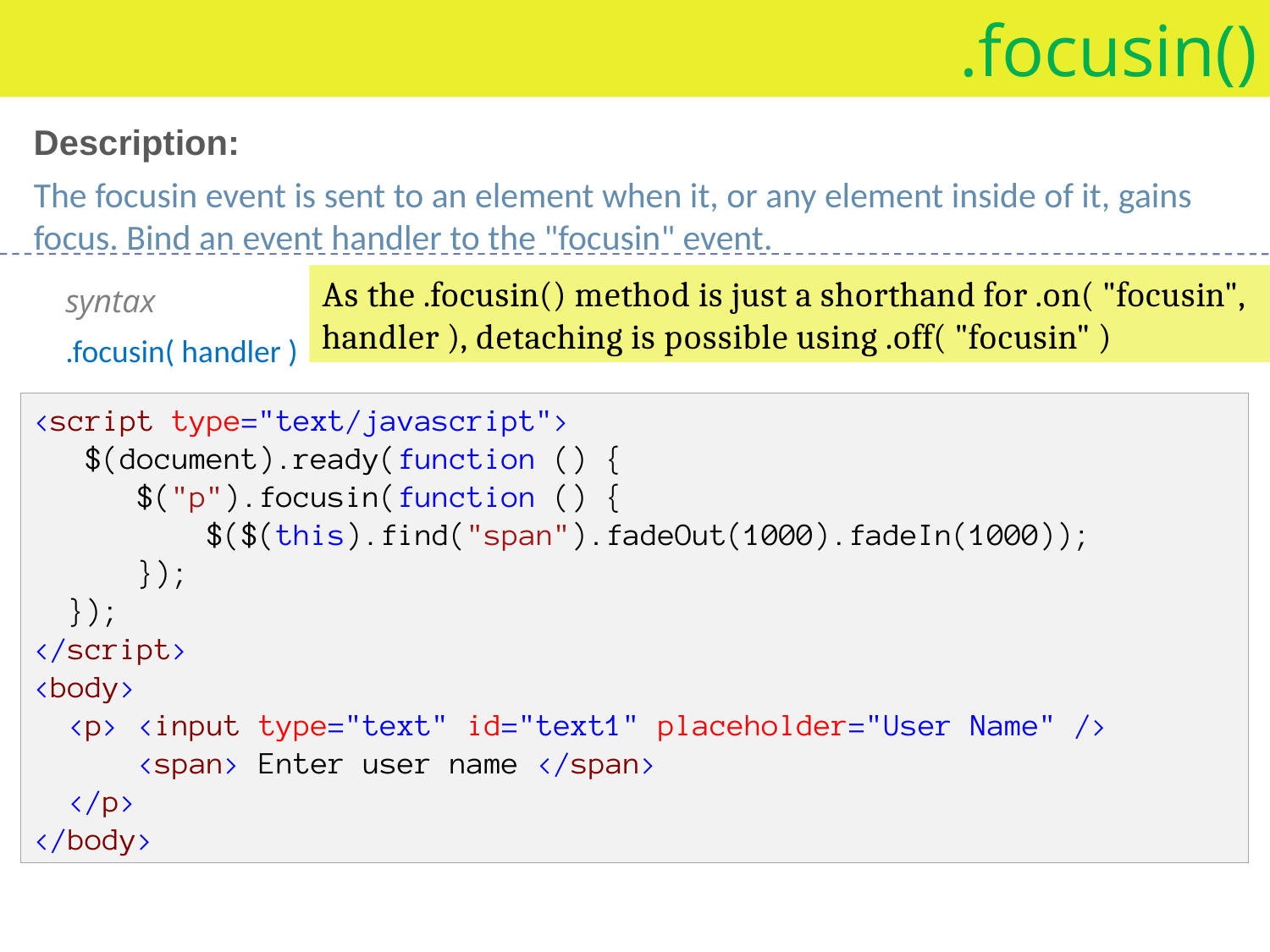

.focusin()
Description:
The focusin event is sent to an element when it, or any element inside of it, gains focus. Bind an event handler to the "focusin" event.
As the .focusin() method is just a shorthand for .on( "focusin", handler ), detaching is possible using .off( "focusin" )
syntax
.focusin( handler )
<script type="text/javascript">
   $(document).ready(function () {
      $("p").focusin(function () {
          $($(this).find("span").fadeOut(1000).fadeIn(1000));
      });
  });
</script>
<body>
  <p> <input type="text" id="text1" placeholder="User Name" />
      <span> Enter user name </span>
  </p>
</body>